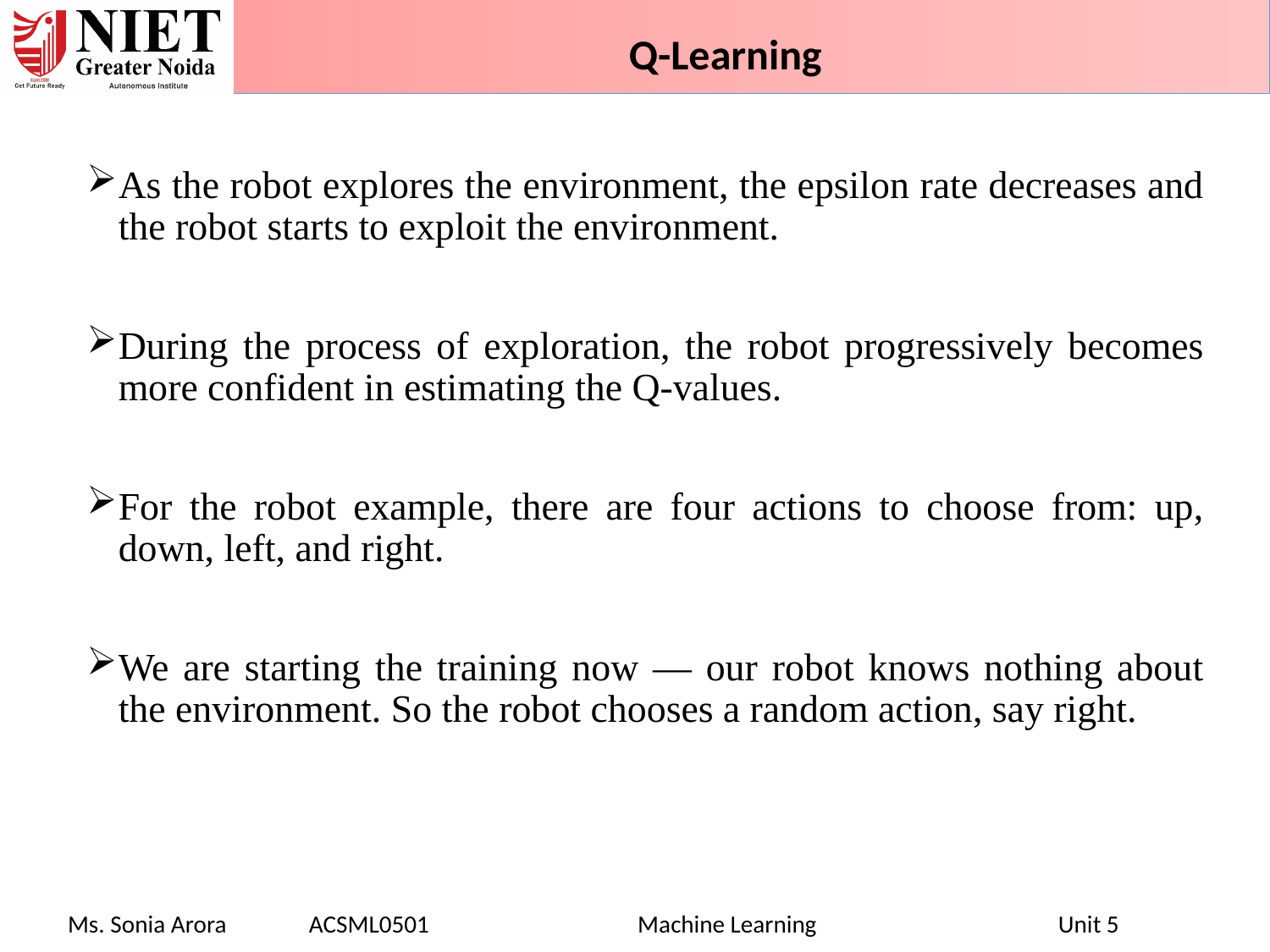

Q-Learning
As the robot explores the environment, the epsilon rate decreases and the robot starts to exploit the environment.

During the process of exploration, the robot progressively becomes more confident in estimating the Q-values.

For the robot example, there are four actions to choose from: up, down, left, and right.

We are starting the training now — our robot knows nothing about the environment. So the robot chooses a random action, say right.